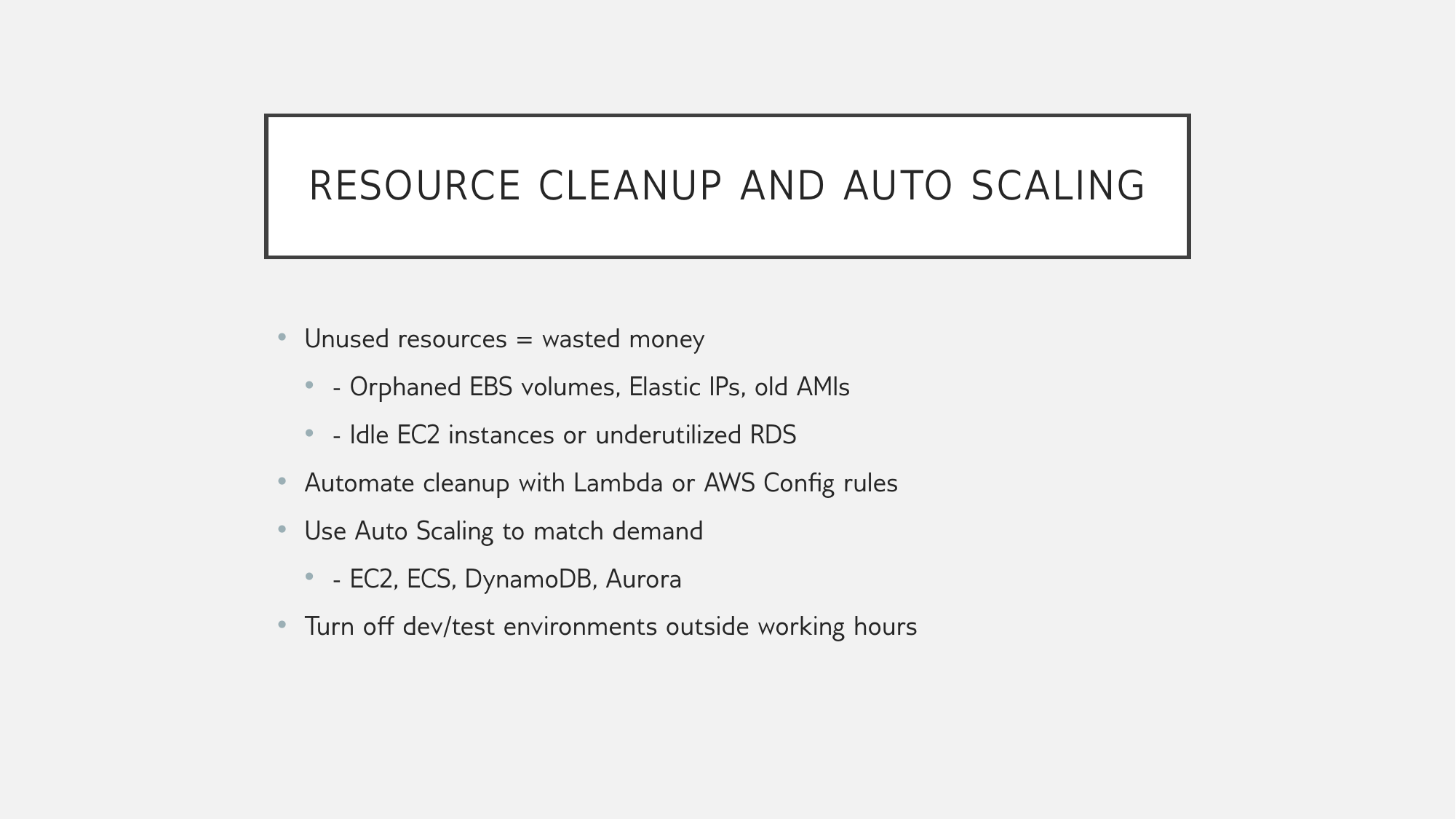

# Resource Cleanup and Auto Scaling
Unused resources = wasted money
- Orphaned EBS volumes, Elastic IPs, old AMIs
- Idle EC2 instances or underutilized RDS
Automate cleanup with Lambda or AWS Config rules
Use Auto Scaling to match demand
- EC2, ECS, DynamoDB, Aurora
Turn off dev/test environments outside working hours